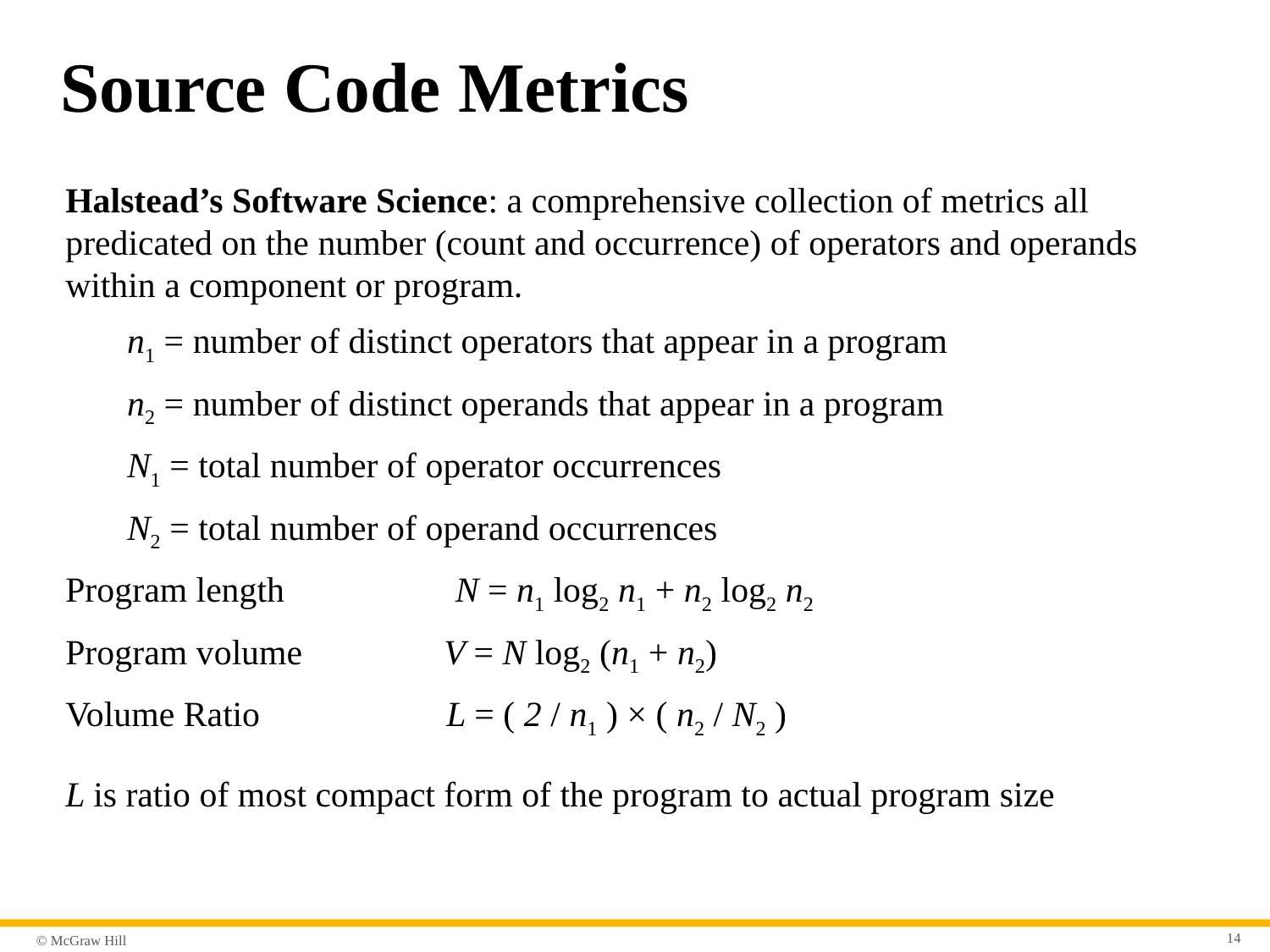

# Source Code Metrics
Halstead’s Software Science: a comprehensive collection of metrics all predicated on the number (count and occurrence) of operators and operands within a component or program.
n1 = number of distinct operators that appear in a program
n2 = number of distinct operands that appear in a program
N1 = total number of operator occurrences
N2 = total number of operand occurrences
Program length 		 N = n1 log2 n1 + n2 log2 n2
Program volume 	              V = N log2 (n1 + n2)
Volume Ratio 		L = ( 2 / n1 ) × ( n2 / N2 )
L is ratio of most compact form of the program to actual program size
14